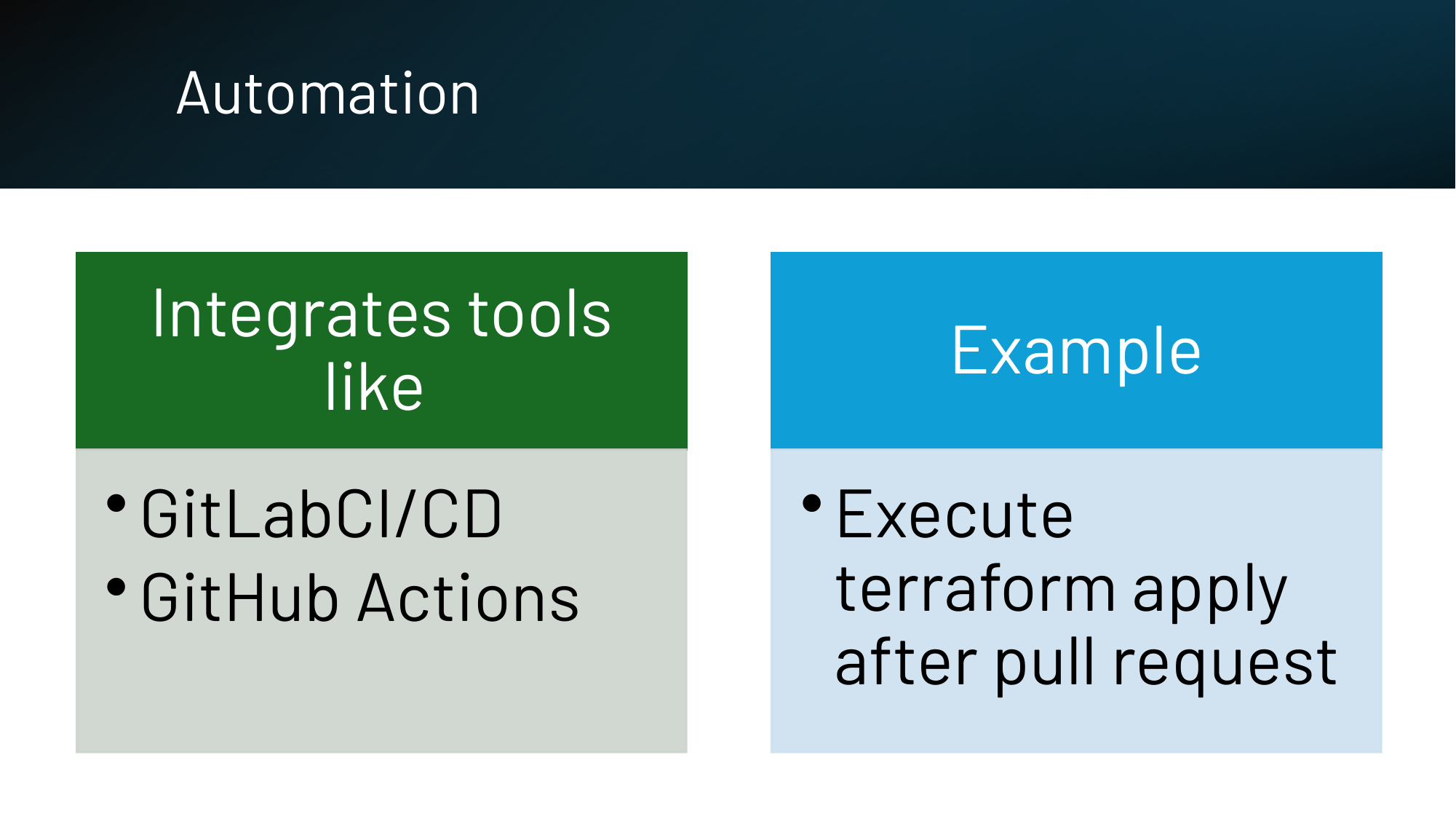

# Automation
Integrates tools like
GitLabCI/CD
GitHub Actions
Example
Execute terraform apply after pull request